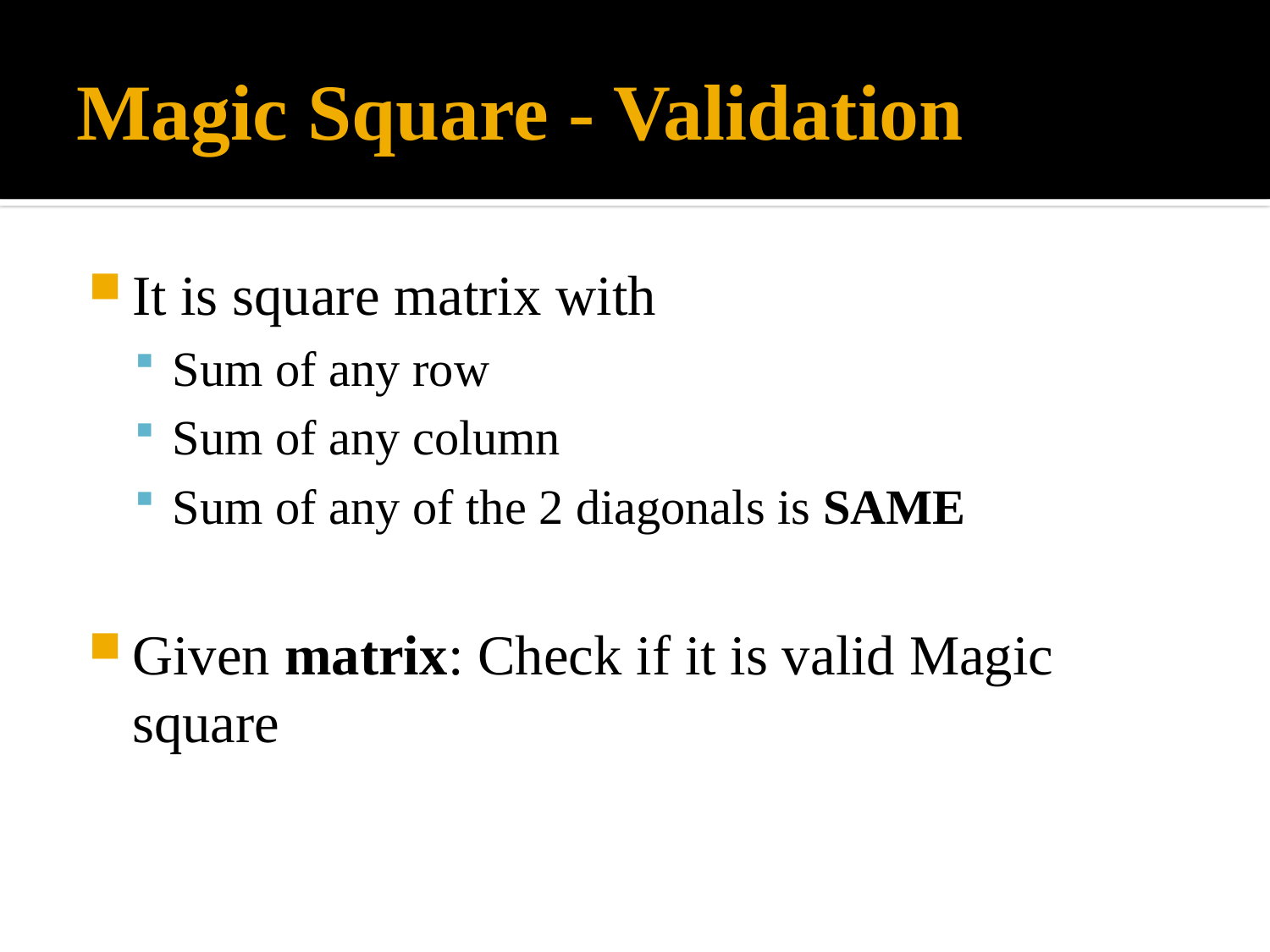

# Magic Square - Validation
It is square matrix with
Sum of any row
Sum of any column
Sum of any of the 2 diagonals is SAME

Given matrix: Check if it is valid Magic square